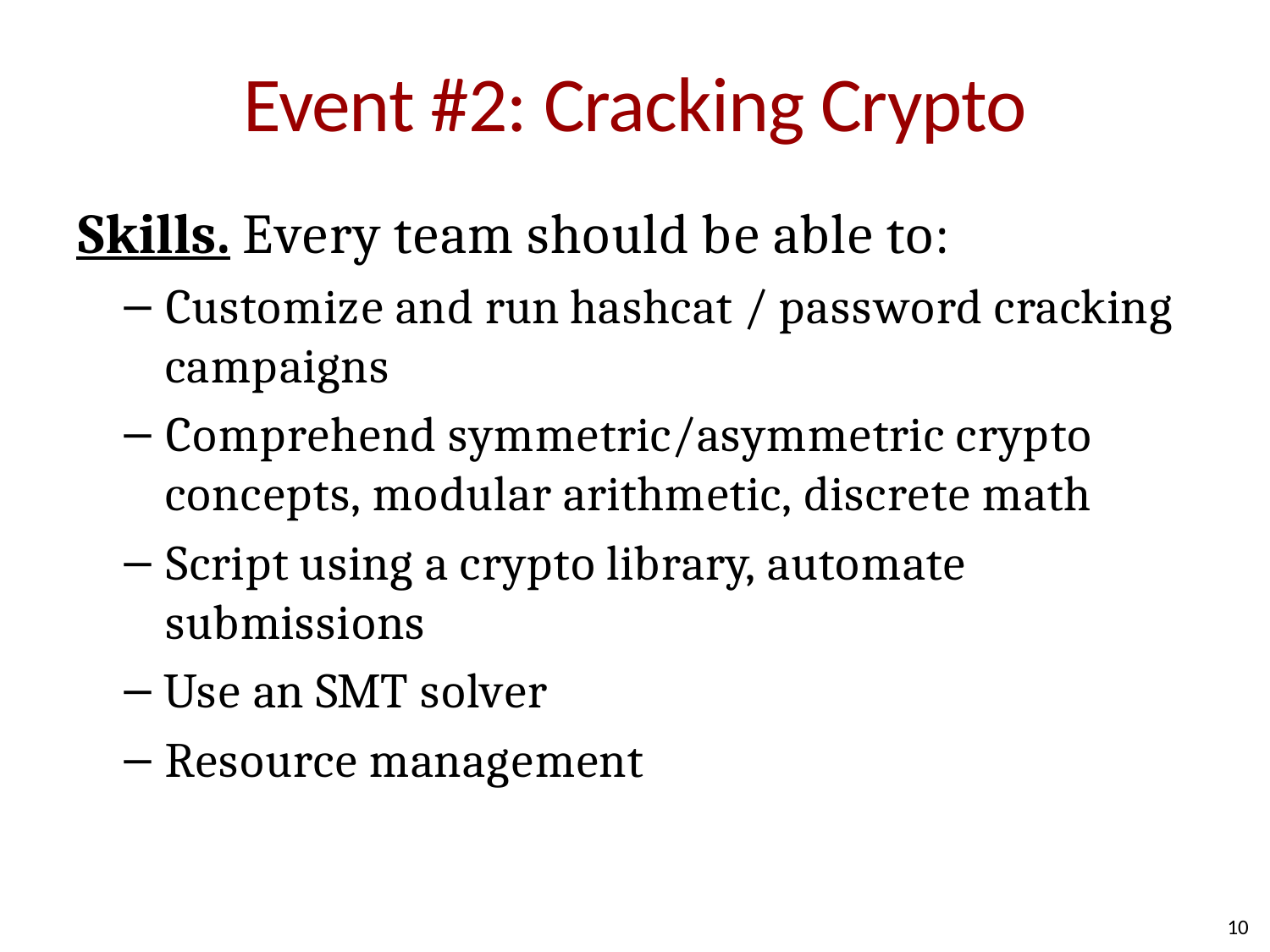

# Event #2: Cracking Crypto
Skills. Every team should be able to:
Customize and run hashcat / password cracking campaigns
Comprehend symmetric/asymmetric crypto concepts, modular arithmetic, discrete math
Script using a crypto library, automate submissions
Use an SMT solver
Resource management

10